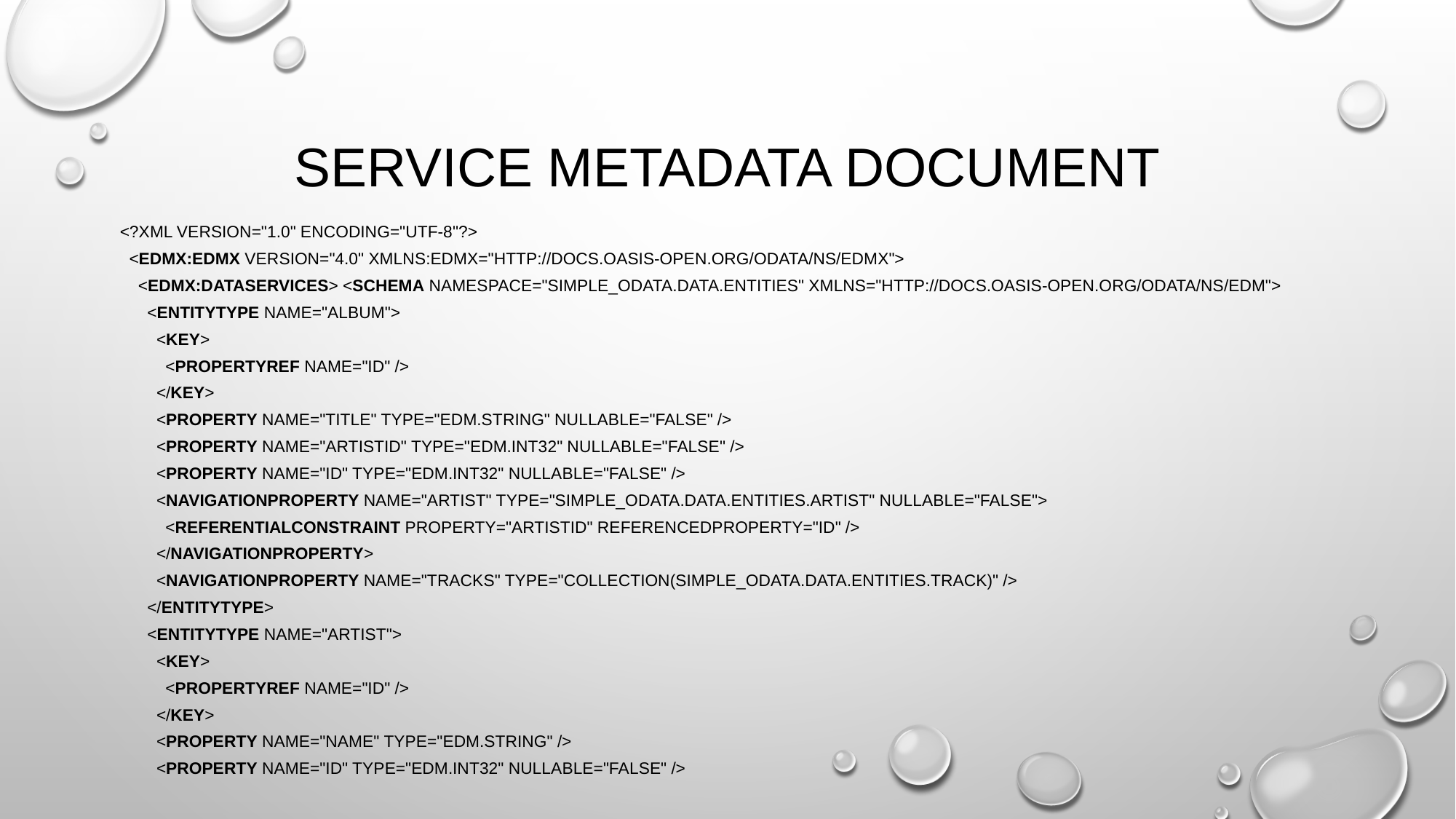

# Service Metadata Document
<?xml version="1.0" encoding="utf-8"?>
  <edmx:Edmx Version="4.0" xmlns:edmx="http://docs.oasis-open.org/odata/ns/edmx">
    <edmx:DataServices> <Schema Namespace="simple_odata.Data.Entities" xmlns="http://docs.oasis-open.org/odata/ns/edm">
      <EntityType Name="Album">
        <Key>
          <PropertyRef Name="Id" />
        </Key>
        <Property Name="Title" Type="Edm.String" Nullable="false" />
        <Property Name="ArtistId" Type="Edm.Int32" Nullable="false" />
        <Property Name="Id" Type="Edm.Int32" Nullable="false" />
        <NavigationProperty Name="Artist" Type="simple_odata.Data.Entities.Artist" Nullable="false">
          <ReferentialConstraint Property="ArtistId" ReferencedProperty="Id" />
        </NavigationProperty>
        <NavigationProperty Name="Tracks" Type="Collection(simple_odata.Data.Entities.Track)" />
      </EntityType>
      <EntityType Name="Artist">
        <Key>
          <PropertyRef Name="Id" />
        </Key>
        <Property Name="Name" Type="Edm.String" />
        <Property Name="Id" Type="Edm.Int32" Nullable="false" />